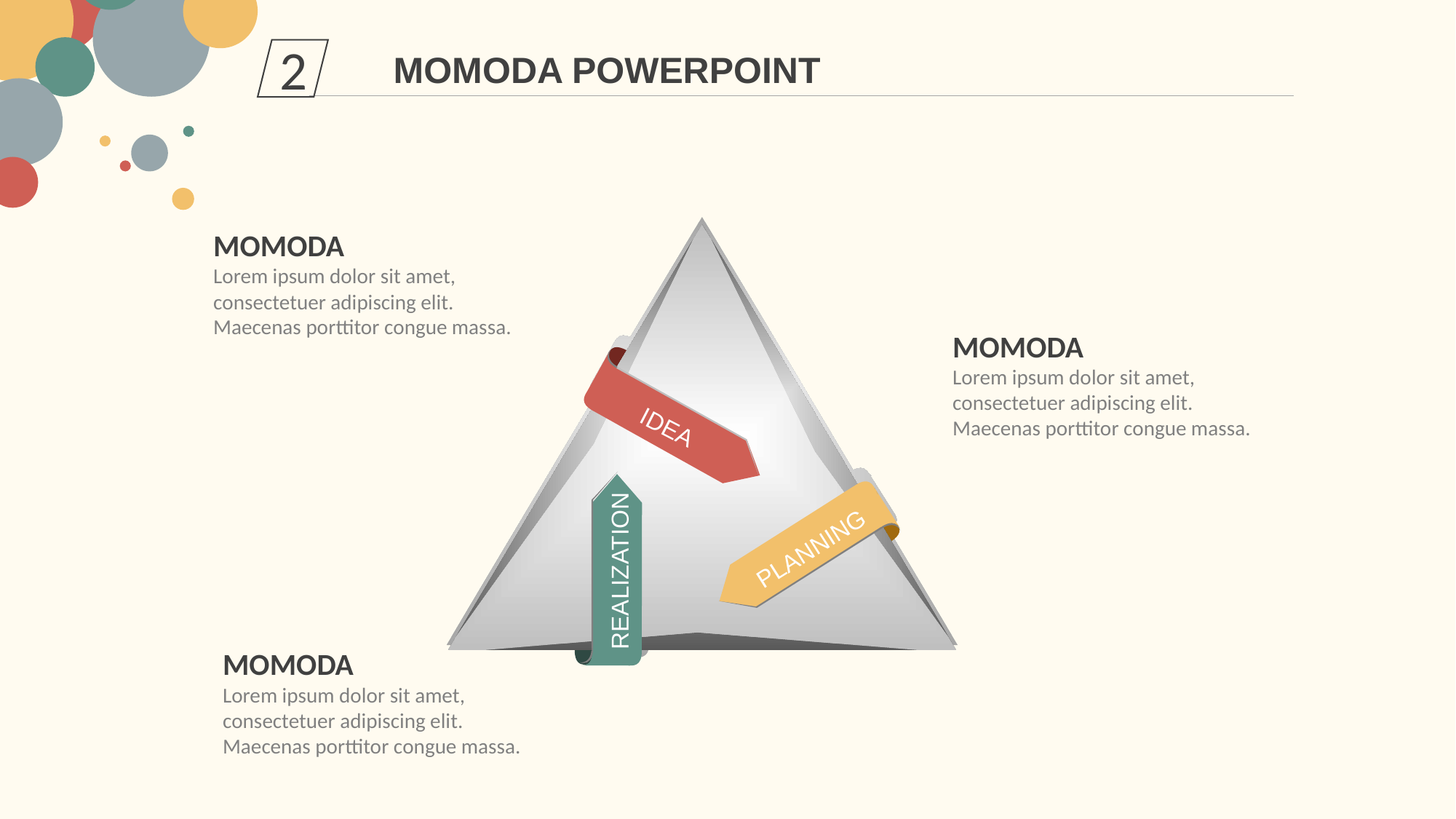

2
MOMODA POWERPOINT

MOMODA
Lorem ipsum dolor sit amet, consectetuer adipiscing elit. Maecenas porttitor congue massa.

MOMODA
Lorem ipsum dolor sit amet, consectetuer adipiscing elit. Maecenas porttitor congue massa.

IDEA

PLANNING
REALIZATION
MOMODA
Lorem ipsum dolor sit amet, consectetuer adipiscing elit. Maecenas porttitor congue massa.